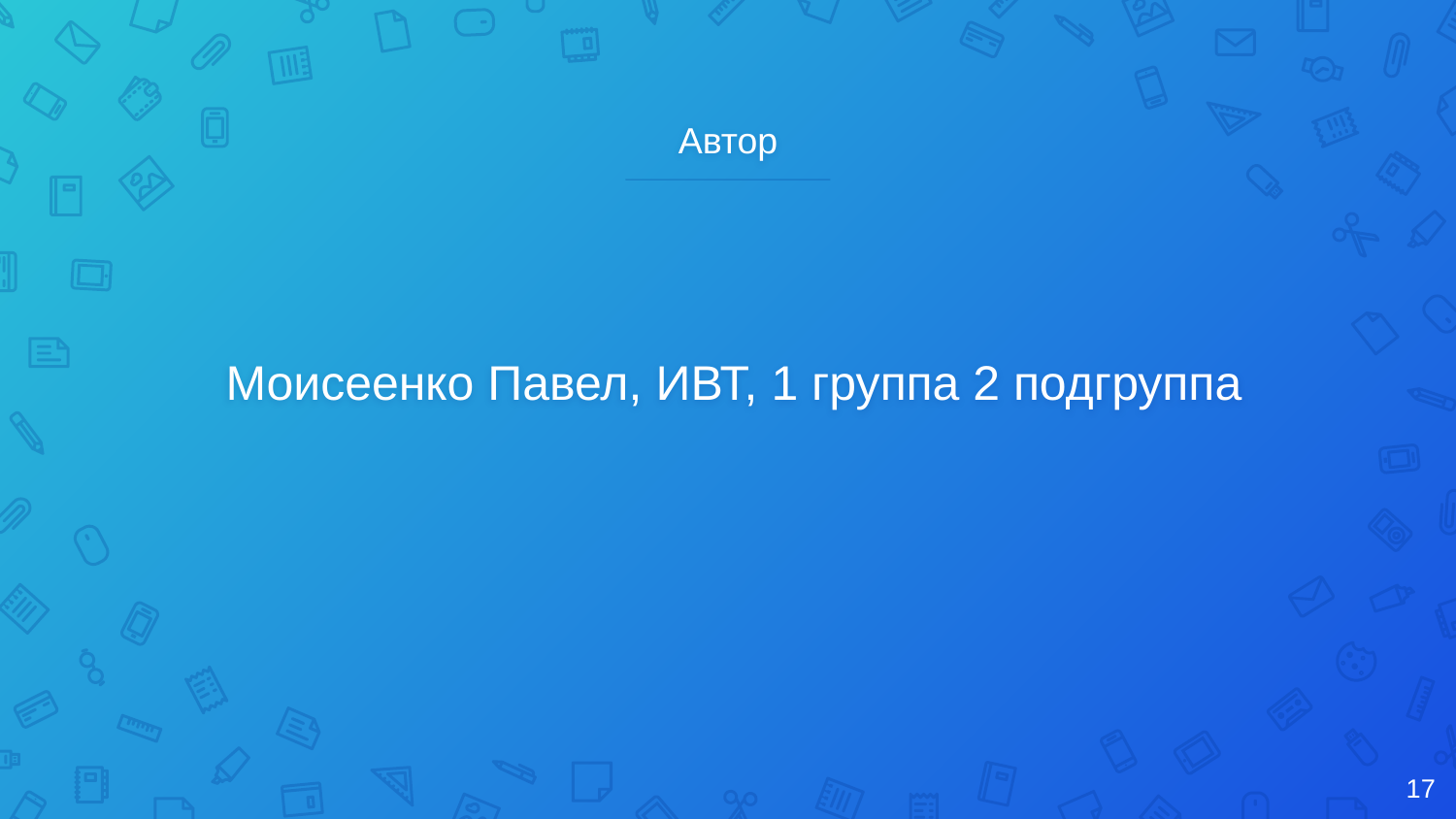

# Автор
Моисеенко Павел, ИВТ, 1 группа 2 подгруппа
17